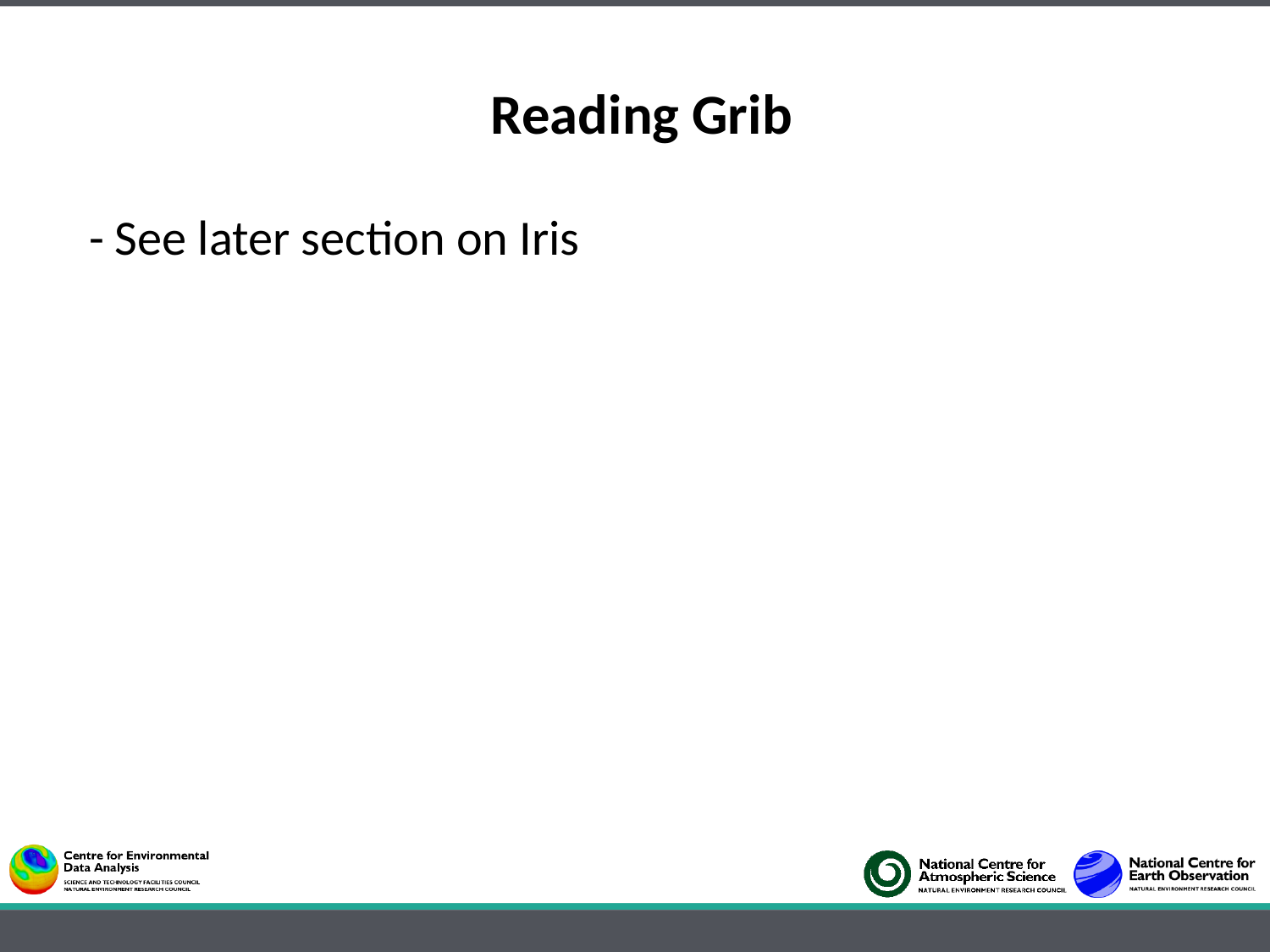

# Reading Grib
 - See later section on Iris